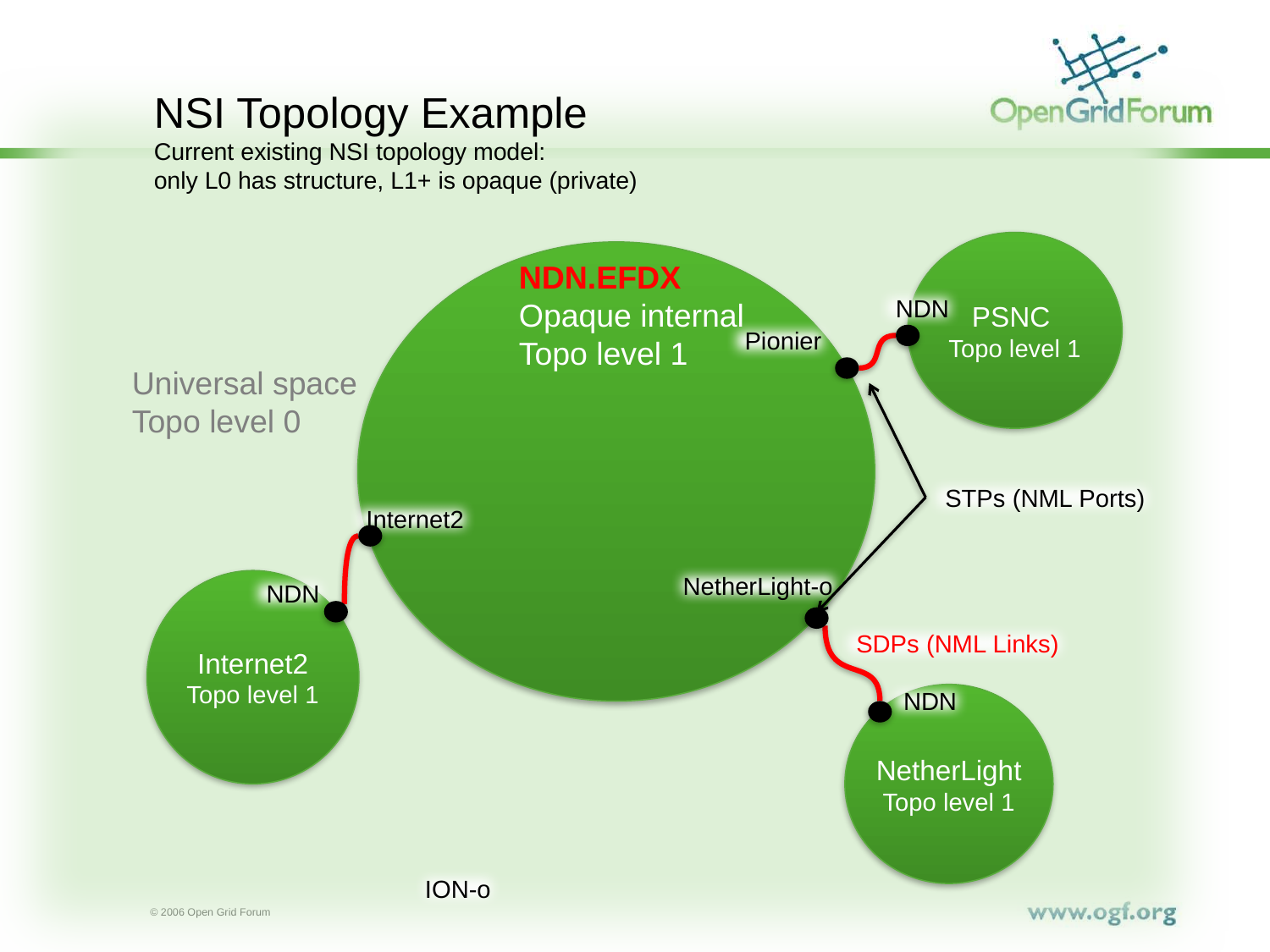

# NSI Topology Example Current existing NSI topology model: only L0 has structure, L1+ is opaque (private)
PSNC
Topo level 1

NDN.EFDX
Opaque internal
Topo level 1
 NDN
 Pionier

Universal space
Topo level 0

 STPs (NML Ports)
 Internet2

NetherLight-o
Internet2
Topo level 1
 NDN

 SDPs (NML Links)
 NDN
NetherLight
Topo level 1

ION-o